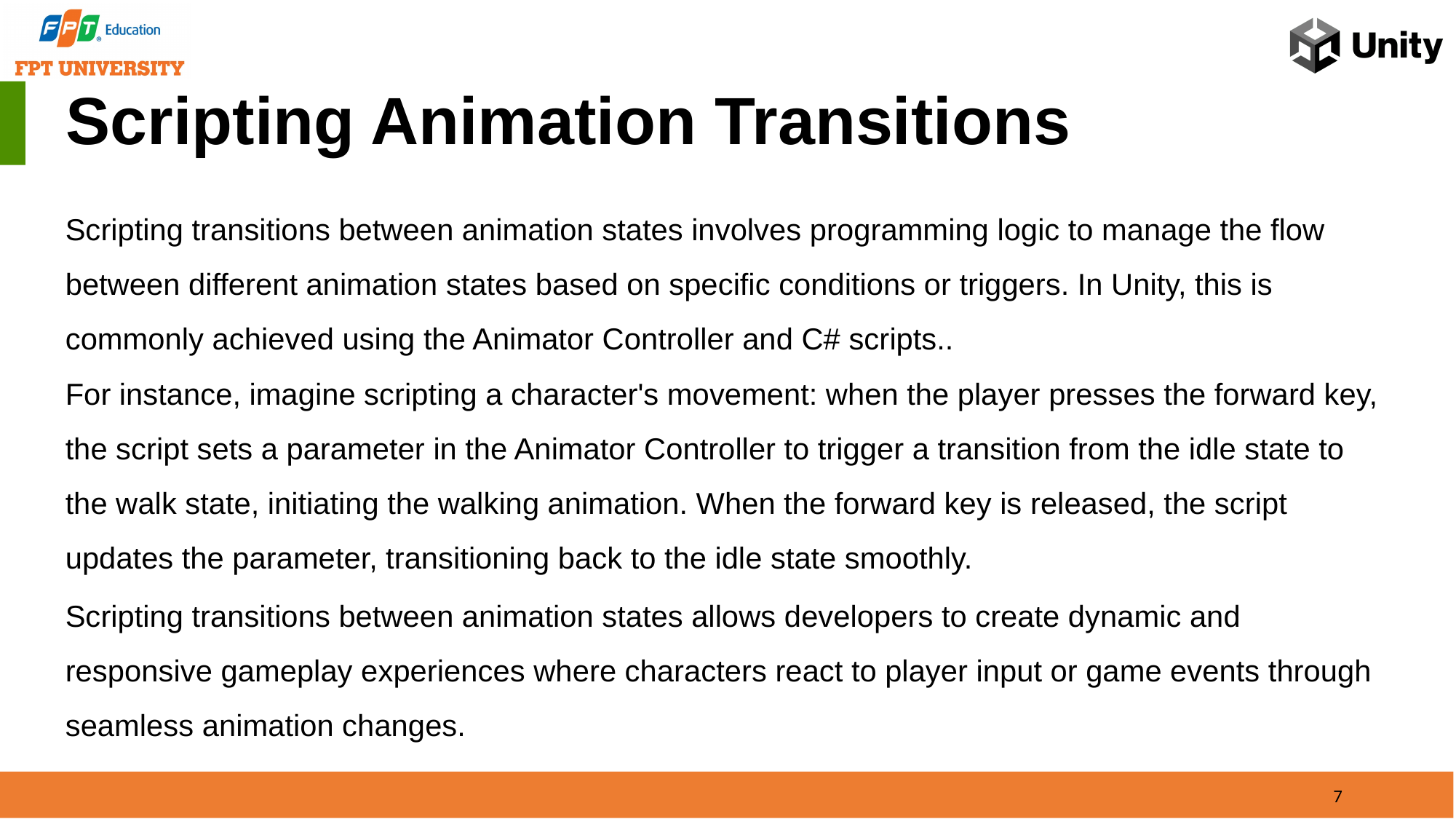

Scripting Animation Transitions
Scripting transitions between animation states involves programming logic to manage the flow between different animation states based on specific conditions or triggers. In Unity, this is commonly achieved using the Animator Controller and C# scripts..
For instance, imagine scripting a character's movement: when the player presses the forward key, the script sets a parameter in the Animator Controller to trigger a transition from the idle state to the walk state, initiating the walking animation. When the forward key is released, the script updates the parameter, transitioning back to the idle state smoothly.
Scripting transitions between animation states allows developers to create dynamic and responsive gameplay experiences where characters react to player input or game events through seamless animation changes.
7